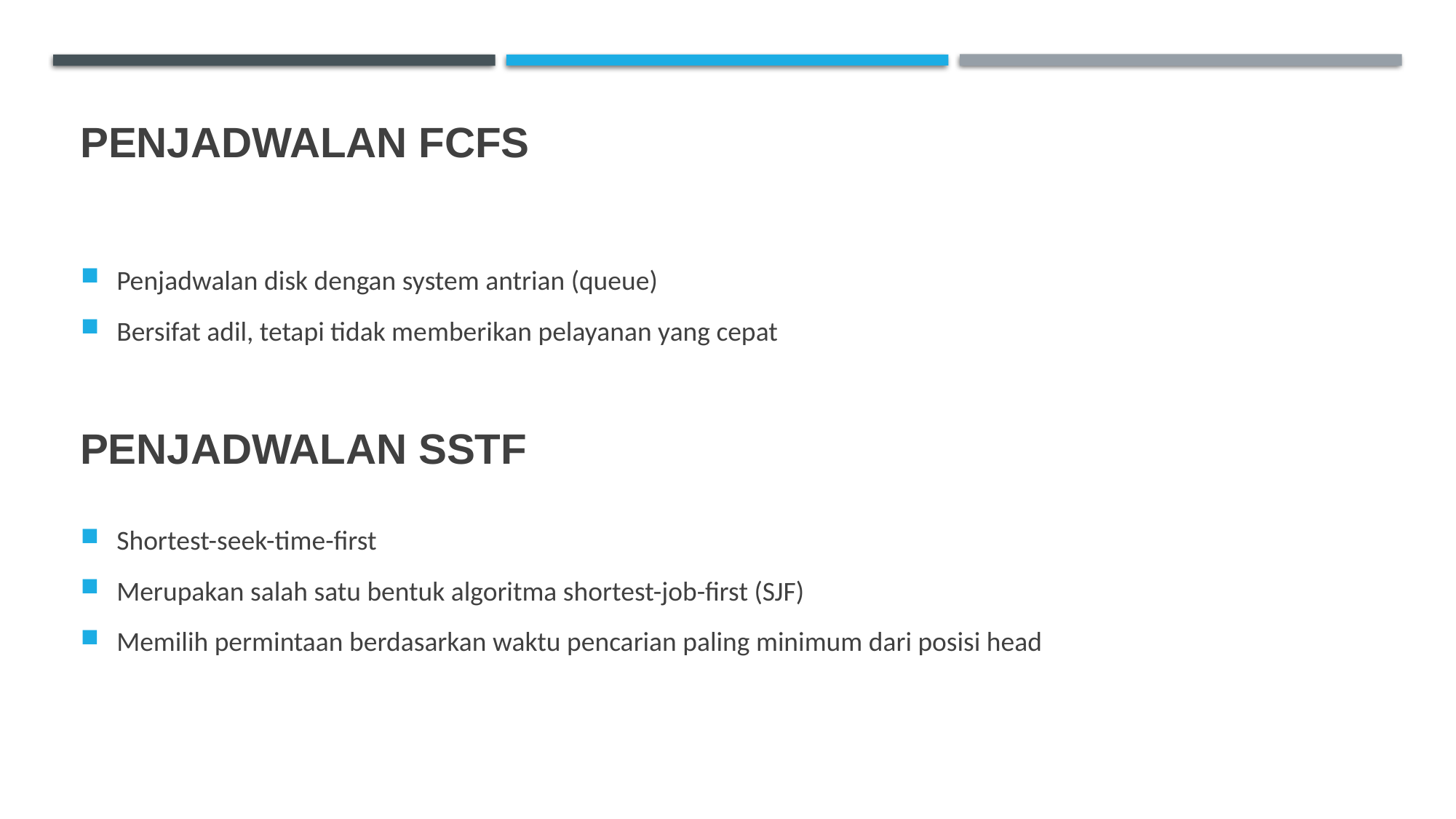

# Penjadwalan fcfs
Penjadwalan disk dengan system antrian (queue)
Bersifat adil, tetapi tidak memberikan pelayanan yang cepat
Penjadwalan sstf
Shortest-seek-time-first
Merupakan salah satu bentuk algoritma shortest-job-first (SJF)
Memilih permintaan berdasarkan waktu pencarian paling minimum dari posisi head